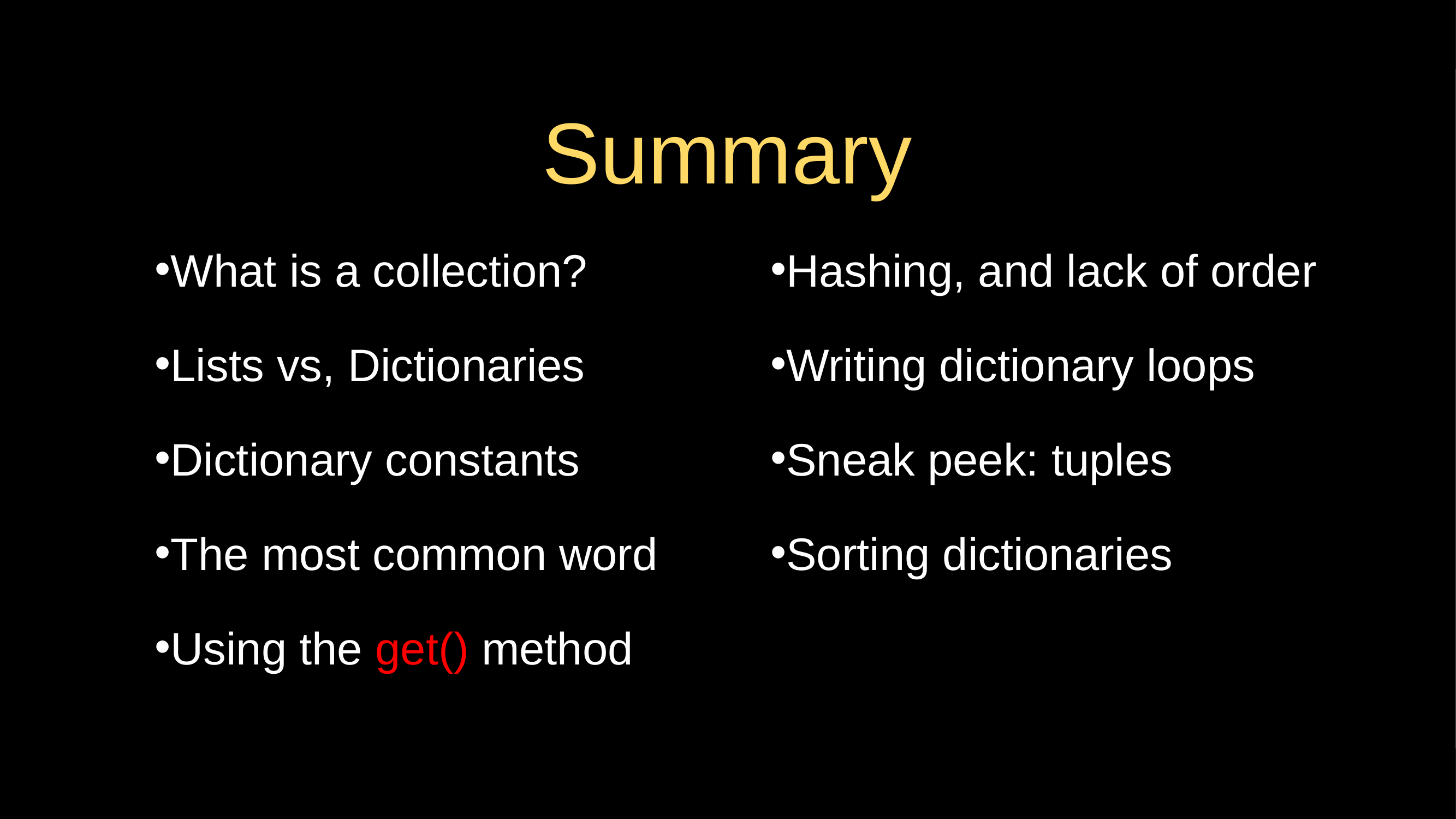

# Summary
What is a collection?
Lists vs, Dictionaries
Dictionary constants
The most common word
Using the get() method
Hashing, and lack of order
Writing dictionary loops
Sneak peek: tuples
Sorting dictionaries